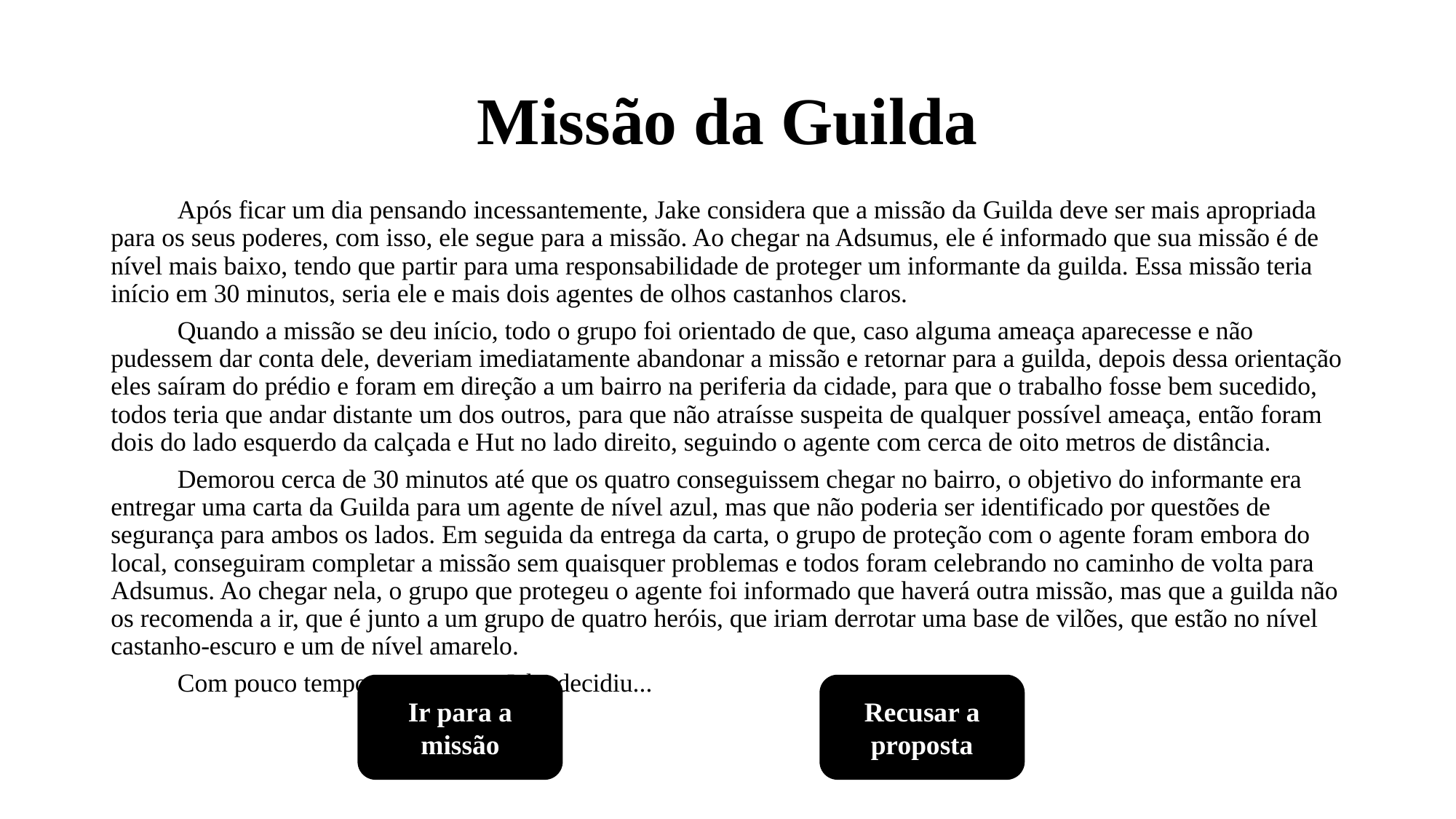

# Missão da Guilda
	Após ficar um dia pensando incessantemente, Jake considera que a missão da Guilda deve ser mais apropriada para os seus poderes, com isso, ele segue para a missão. Ao chegar na Adsumus, ele é informado que sua missão é de nível mais baixo, tendo que partir para uma responsabilidade de proteger um informante da guilda. Essa missão teria início em 30 minutos, seria ele e mais dois agentes de olhos castanhos claros.
	Quando a missão se deu início, todo o grupo foi orientado de que, caso alguma ameaça aparecesse e não pudessem dar conta dele, deveriam imediatamente abandonar a missão e retornar para a guilda, depois dessa orientação eles saíram do prédio e foram em direção a um bairro na periferia da cidade, para que o trabalho fosse bem sucedido, todos teria que andar distante um dos outros, para que não atraísse suspeita de qualquer possível ameaça, então foram dois do lado esquerdo da calçada e Hut no lado direito, seguindo o agente com cerca de oito metros de distância.
	Demorou cerca de 30 minutos até que os quatro conseguissem chegar no bairro, o objetivo do informante era entregar uma carta da Guilda para um agente de nível azul, mas que não poderia ser identificado por questões de segurança para ambos os lados. Em seguida da entrega da carta, o grupo de proteção com o agente foram embora do local, conseguiram completar a missão sem quaisquer problemas e todos foram celebrando no caminho de volta para Adsumus. Ao chegar nela, o grupo que protegeu o agente foi informado que haverá outra missão, mas que a guilda não os recomenda a ir, que é junto a um grupo de quatro heróis, que iriam derrotar uma base de vilões, que estão no nível castanho-escuro e um de nível amarelo.
	Com pouco tempo para pensar, Jake decidiu...

Ir para a missão
Recusar a proposta